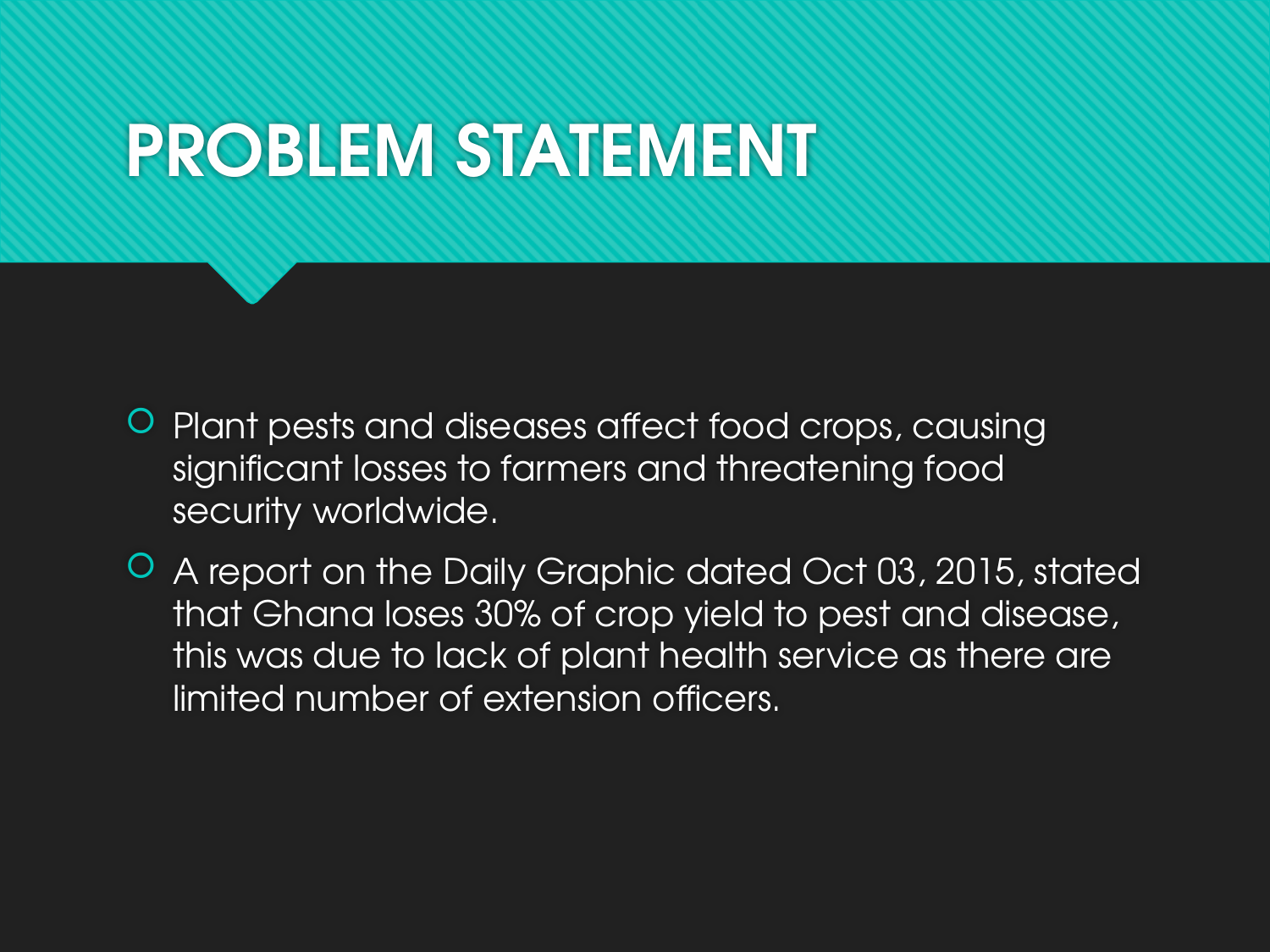

# PROBLEM STATEMENT
Plant pests and diseases affect food crops, causing significant losses to farmers and threatening food security worldwide.
A report on the Daily Graphic dated Oct 03, 2015, stated that Ghana loses 30% of crop yield to pest and disease, this was due to lack of plant health service as there are limited number of extension officers.